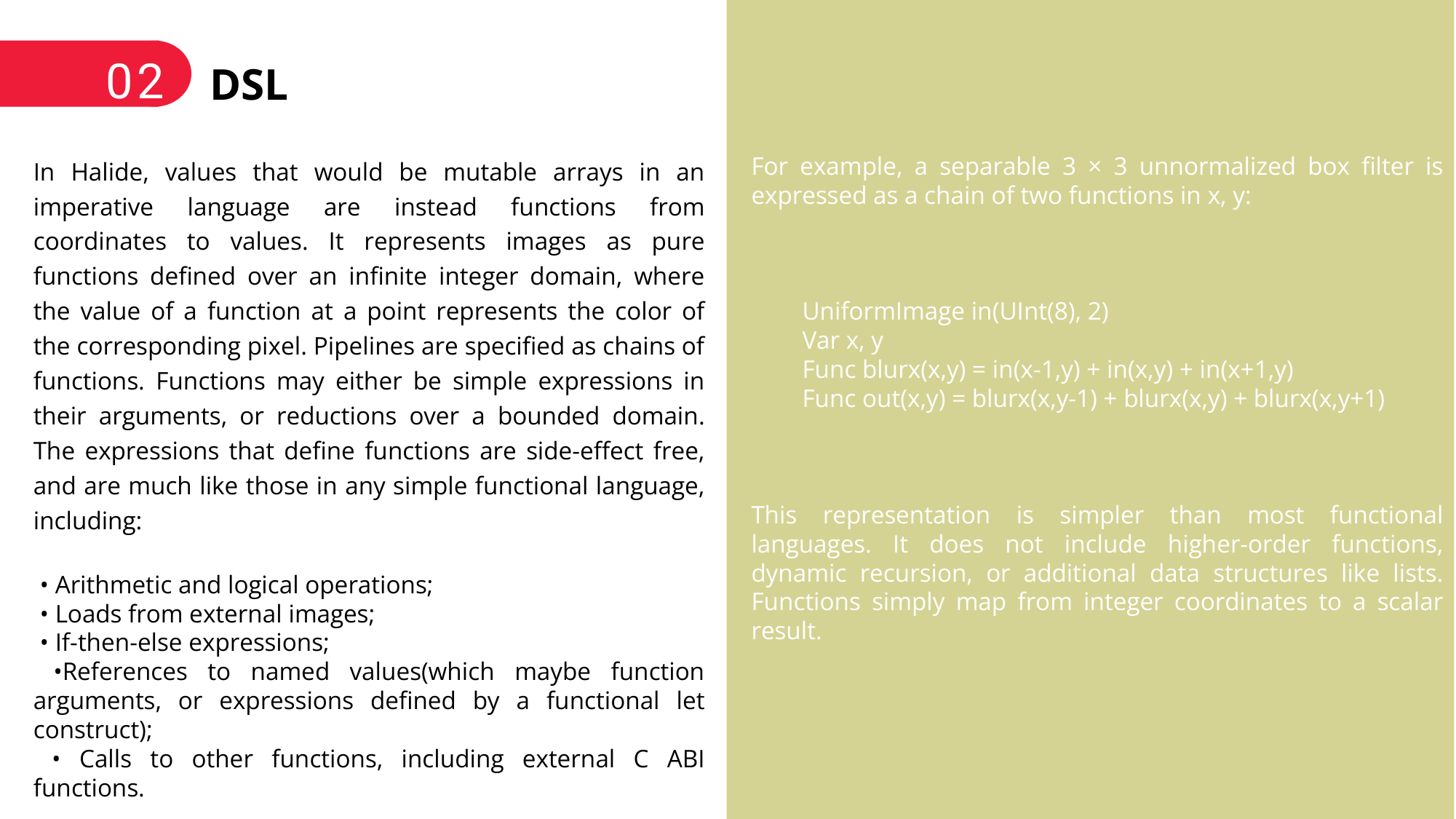

02
DSL
In Halide, values that would be mutable arrays in an imperative language are instead functions from coordinates to values. It represents images as pure functions defined over an infinite integer domain, where the value of a function at a point represents the color of the corresponding pixel. Pipelines are specified as chains of functions. Functions may either be simple expressions in their arguments, or reductions over a bounded domain. The expressions that define functions are side-effect free, and are much like those in any simple functional language, including:

​ • Arithmetic and logical operations;
​ • Loads from external images;
​ • If-then-else expressions;
 •References to named values(which maybe function arguments, or expressions defined by a functional let construct);
​ • Calls to other functions, including external C ABI functions.
​ ​

For example, a separable 3 × 3 unnormalized box filter is expressed as a chain of two functions in x, y:

​
        UniformImage in(UInt(8), 2)
        Var x, y
        Func blurx(x,y) = in(x-1,y) + in(x,y) + in(x+1,y)
        Func out(x,y) = blurx(x,y-1) + blurx(x,y) + blurx(x,y+1)

​This representation is simpler than most functional languages. It does not include higher-order functions, dynamic recursion, or additional data structures like lists. Functions simply map from integer coordinates to a scalar result.